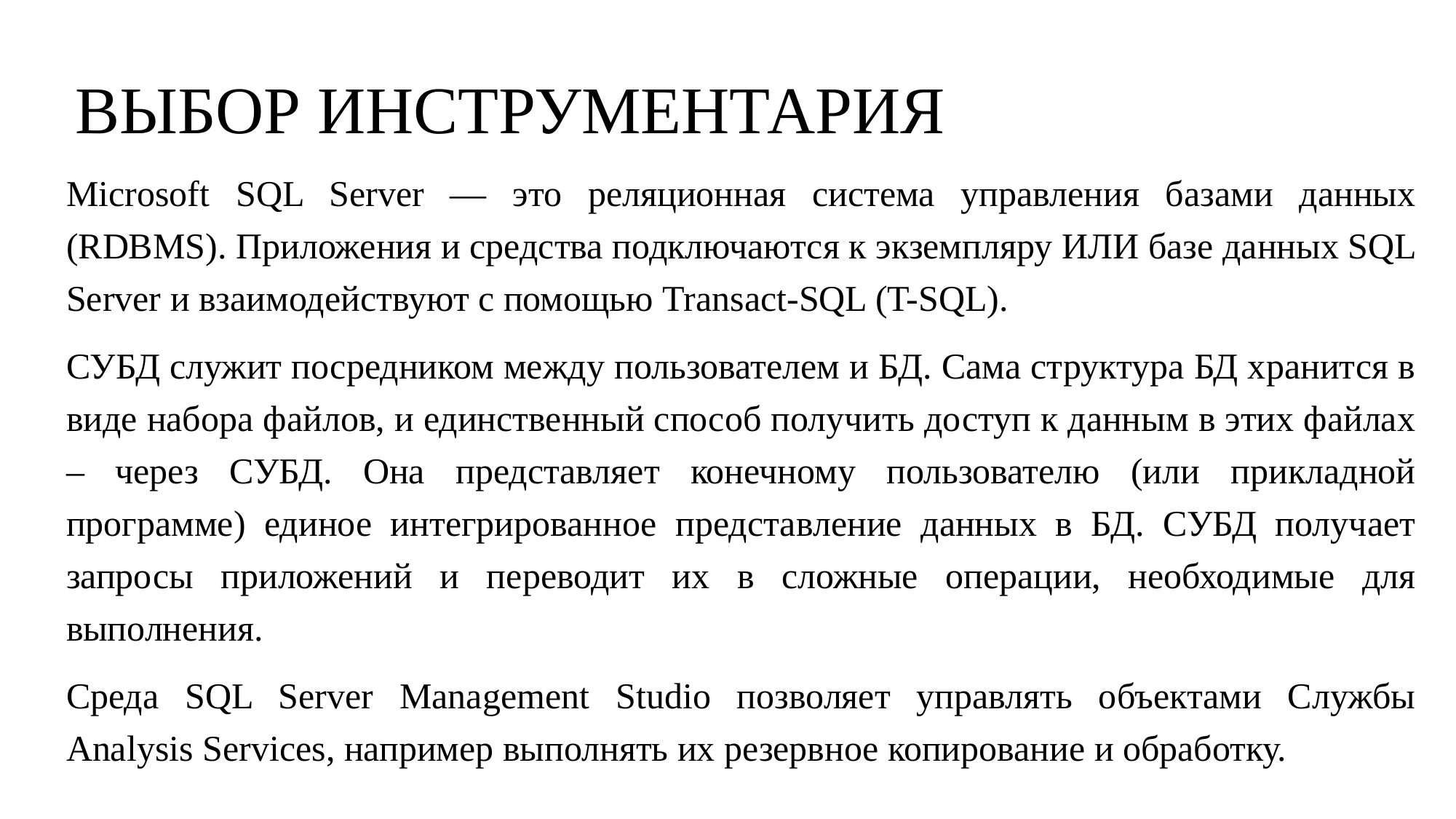

# Выбор инструментария
Microsoft SQL Server — это реляционная система управления базами данных (RDBMS). Приложения и средства подключаются к экземпляру ИЛИ базе данных SQL Server и взаимодействуют с помощью Transact-SQL (T-SQL).
СУБД служит посредником между пользователем и БД. Сама структура БД хранится в виде набора файлов, и единственный способ получить доступ к данным в этих файлах – через СУБД. Она представляет конечному пользователю (или прикладной программе) единое интегрированное представление данных в БД. СУБД получает запросы приложений и переводит их в сложные операции, необходимые для выполнения.
Среда SQL Server Management Studio позволяет управлять объектами Службы Analysis Services, например выполнять их резервное копирование и обработку.

.